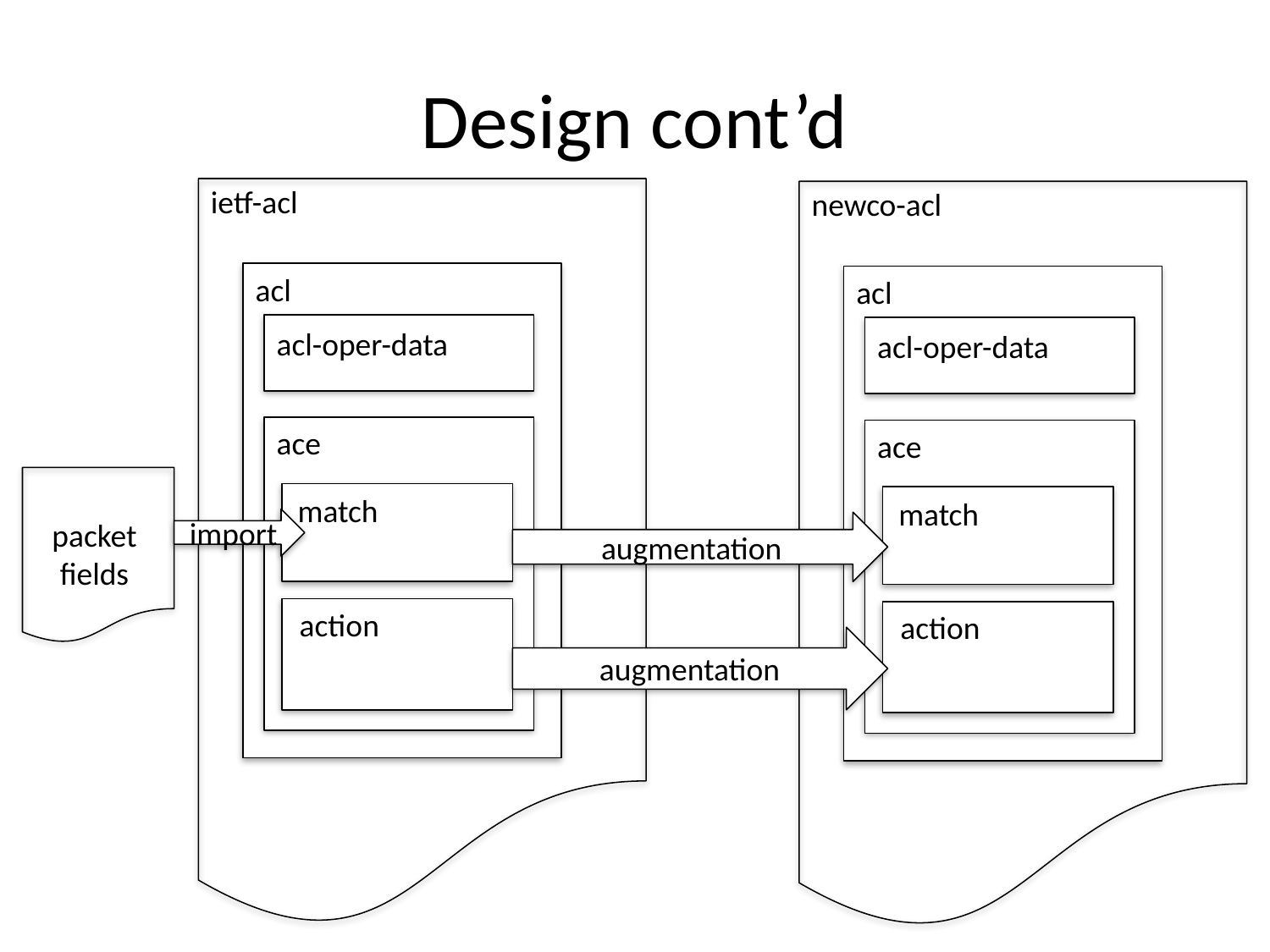

# Design cont’d
ietf-acl

newco-acl

acl

acl

acl-oper-data
acl-oper-data

ace

ace

match

match
packet
fields
import
augmentation

action

action
augmentation